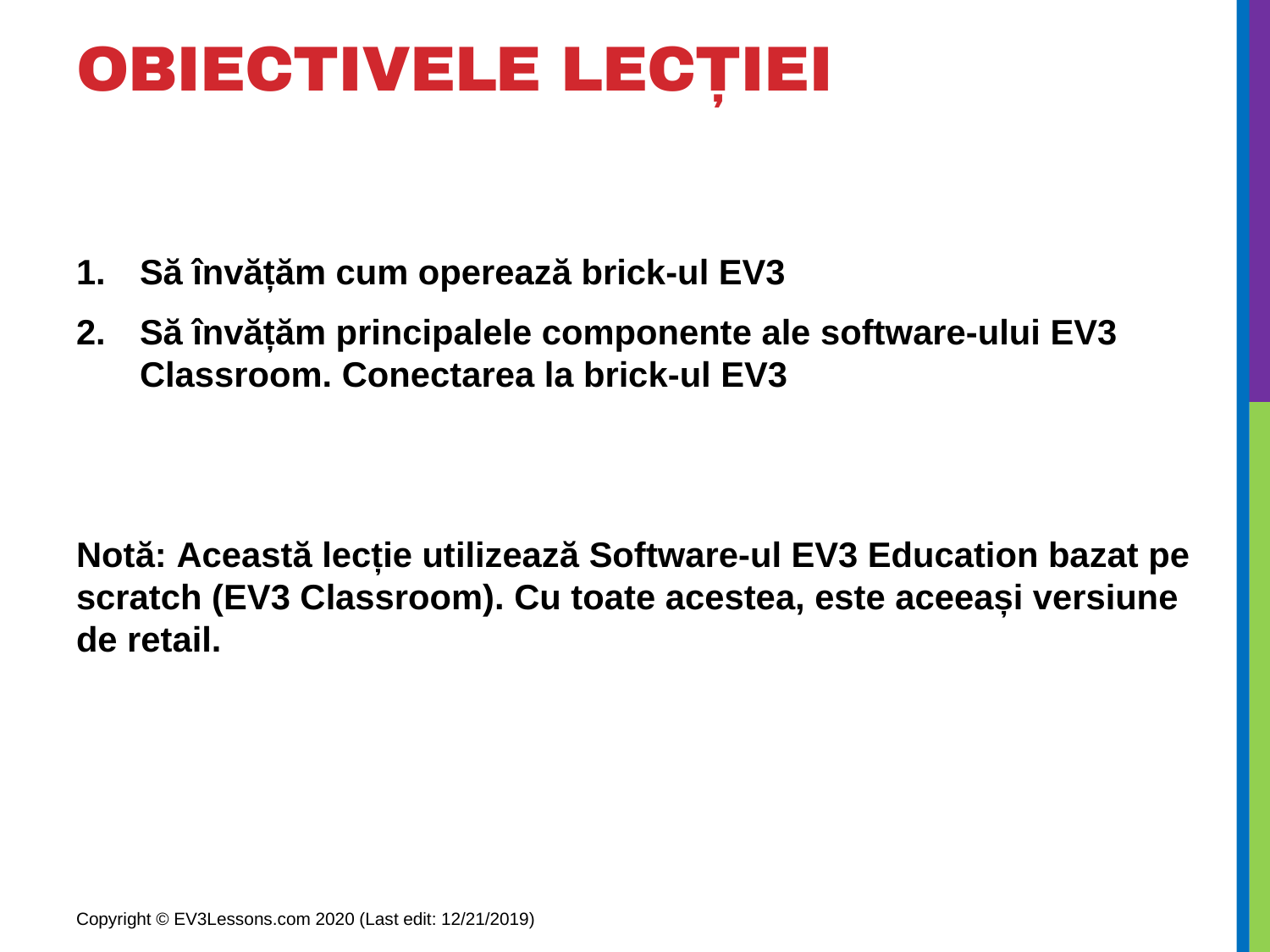

# Obiectivele lecției
Să învățăm cum operează brick-ul EV3
Să învățăm principalele componente ale software-ului EV3 Classroom. Conectarea la brick-ul EV3

Notă: Această lecție utilizează Software-ul EV3 Education bazat pe scratch (EV3 Classroom). Cu toate acestea, este aceeași versiune de retail.

Copyright © EV3Lessons.com 2020 (Last edit: 12/21/2019)